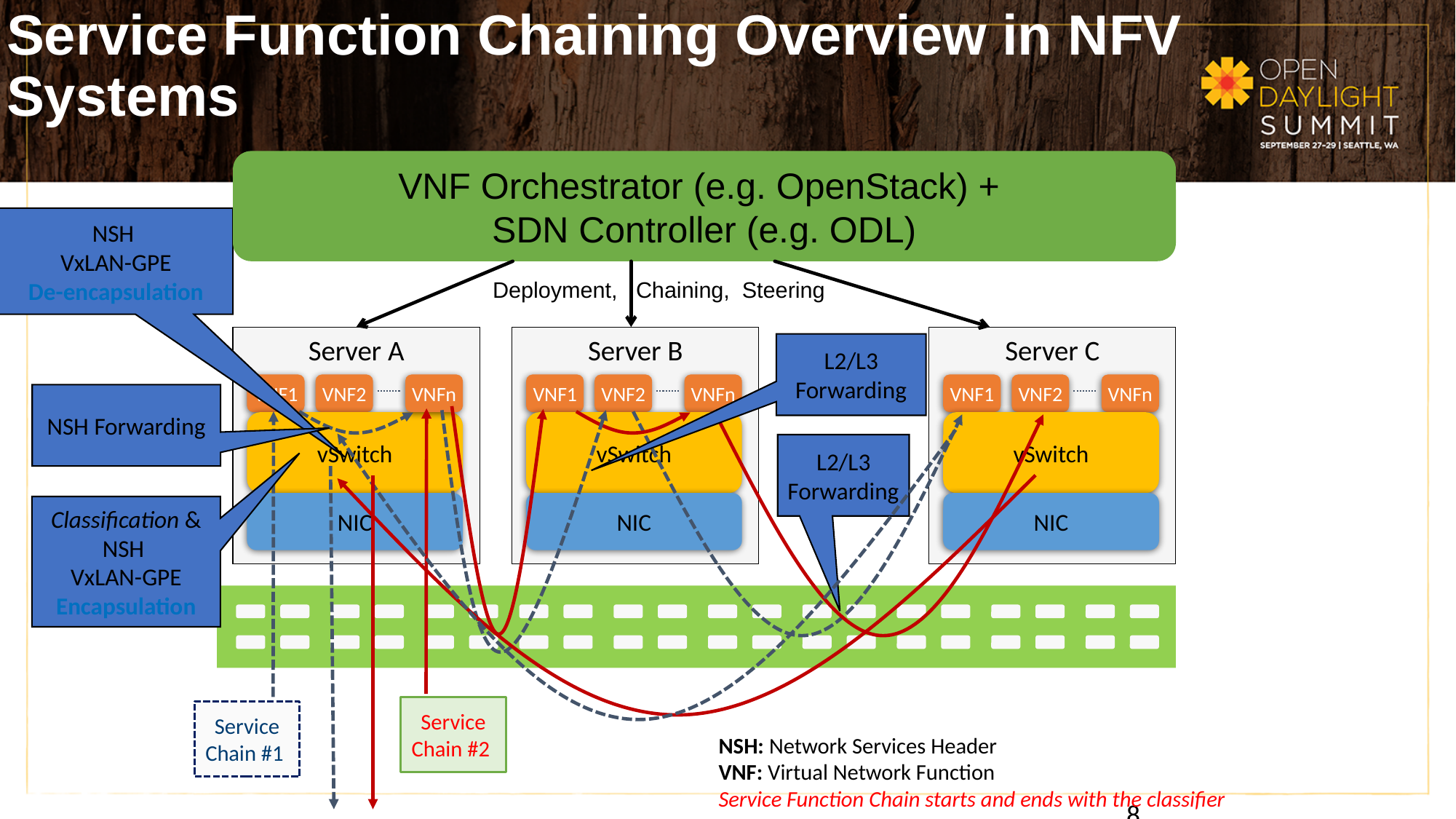

Service Function Chaining Overview in NFV Systems

VNF Orchestrator (e.g. OpenStack) +
SDN Controller (e.g. ODL)

NSH
VxLAN-GPE
De-encapsulation

Deployment,   Chaining,  Steering
Server C
VNF1
VNF2
VNFn
vSwitch
NIC
Server A
VNF1
VNF2
VNFn
vSwitch
NIC
Server B
VNF1
VNF2
VNFn
vSwitch
NIC
L2/L3 Forwarding
NSH Forwarding

L2/L3 Forwarding

Classification & NSH
VxLAN-GPE Encapsulation

Service
Chain #2
Service
Chain #1
NSH: Network Services Header
VNF: Virtual Network Function
Service Function Chain starts and ends with the classifier
8